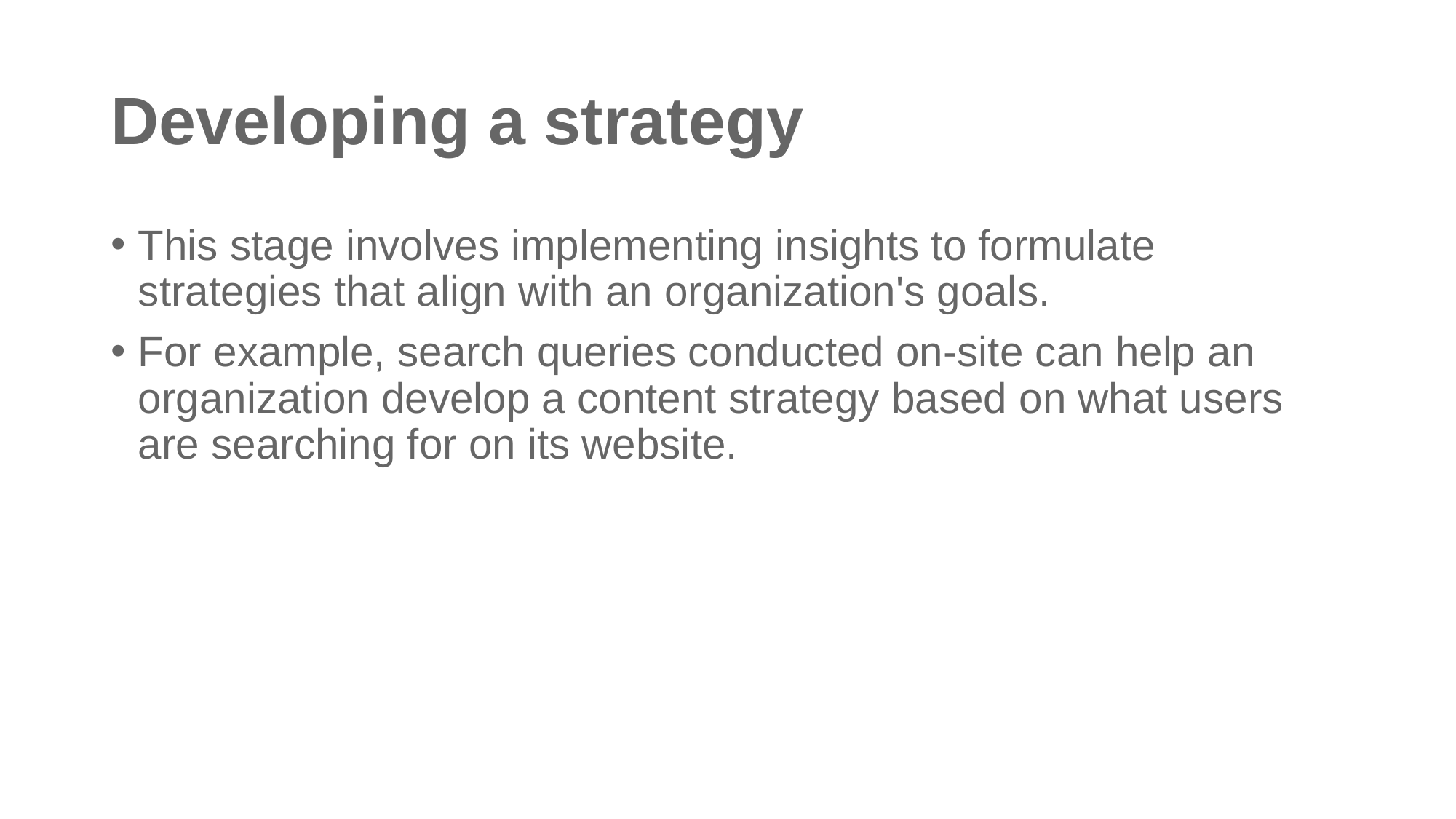

# Developing a strategy
This stage involves implementing insights to formulate strategies that align with an organization's goals.
For example, search queries conducted on-site can help an organization develop a content strategy based on what users are searching for on its website.